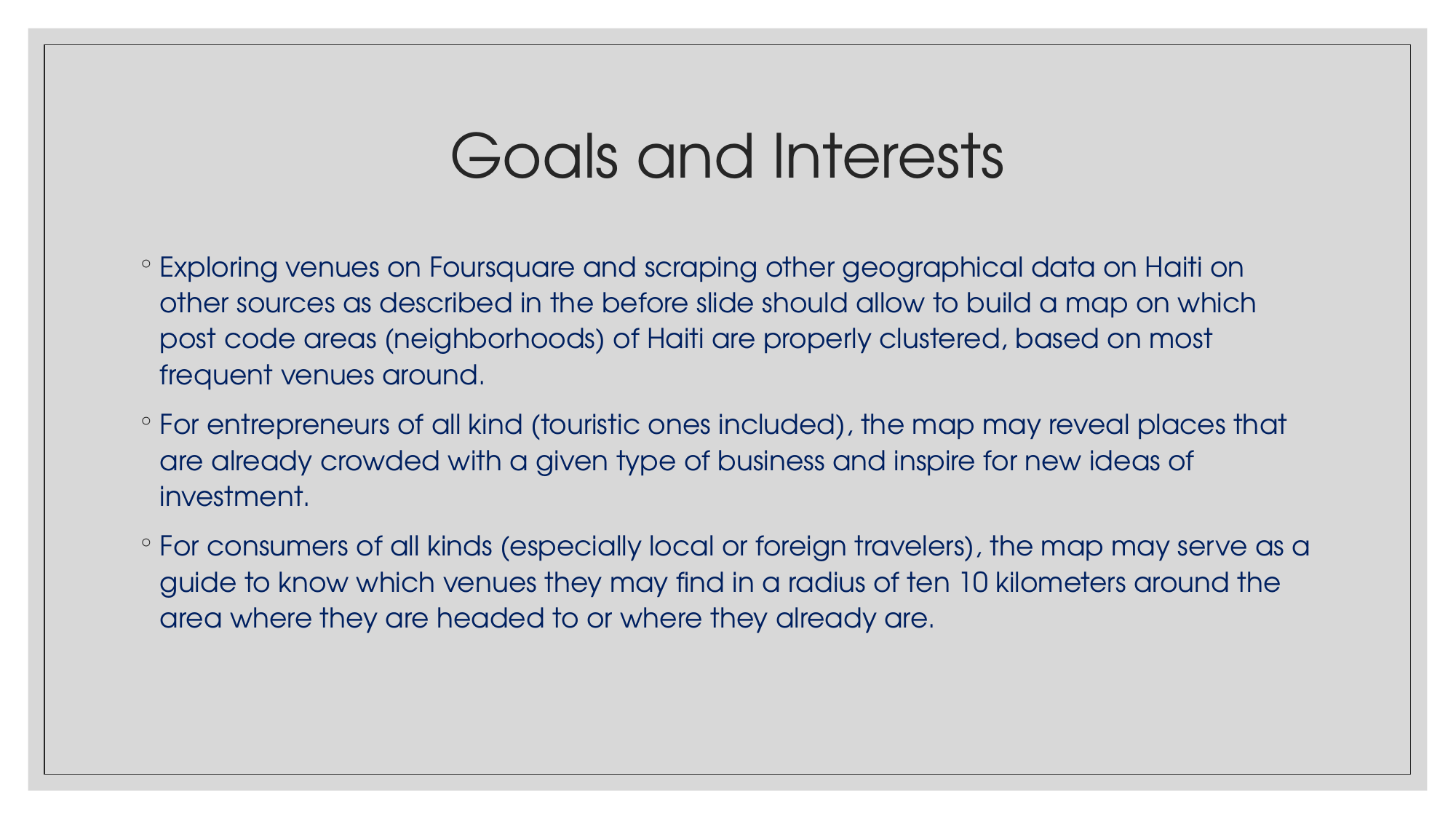

# Goals and Interests
Exploring venues on Foursquare and scraping other geographical data on Haiti on other sources as described in the before slide should allow to build a map on which post code areas (neighborhoods) of Haiti are properly clustered, based on most frequent venues around.
For entrepreneurs of all kind (touristic ones included), the map may reveal places that are already crowded with a given type of business and inspire for new ideas of investment.
For consumers of all kinds (especially local or foreign travelers), the map may serve as a guide to know which venues they may find in a radius of ten 10 kilometers around the area where they are headed to or where they already are.